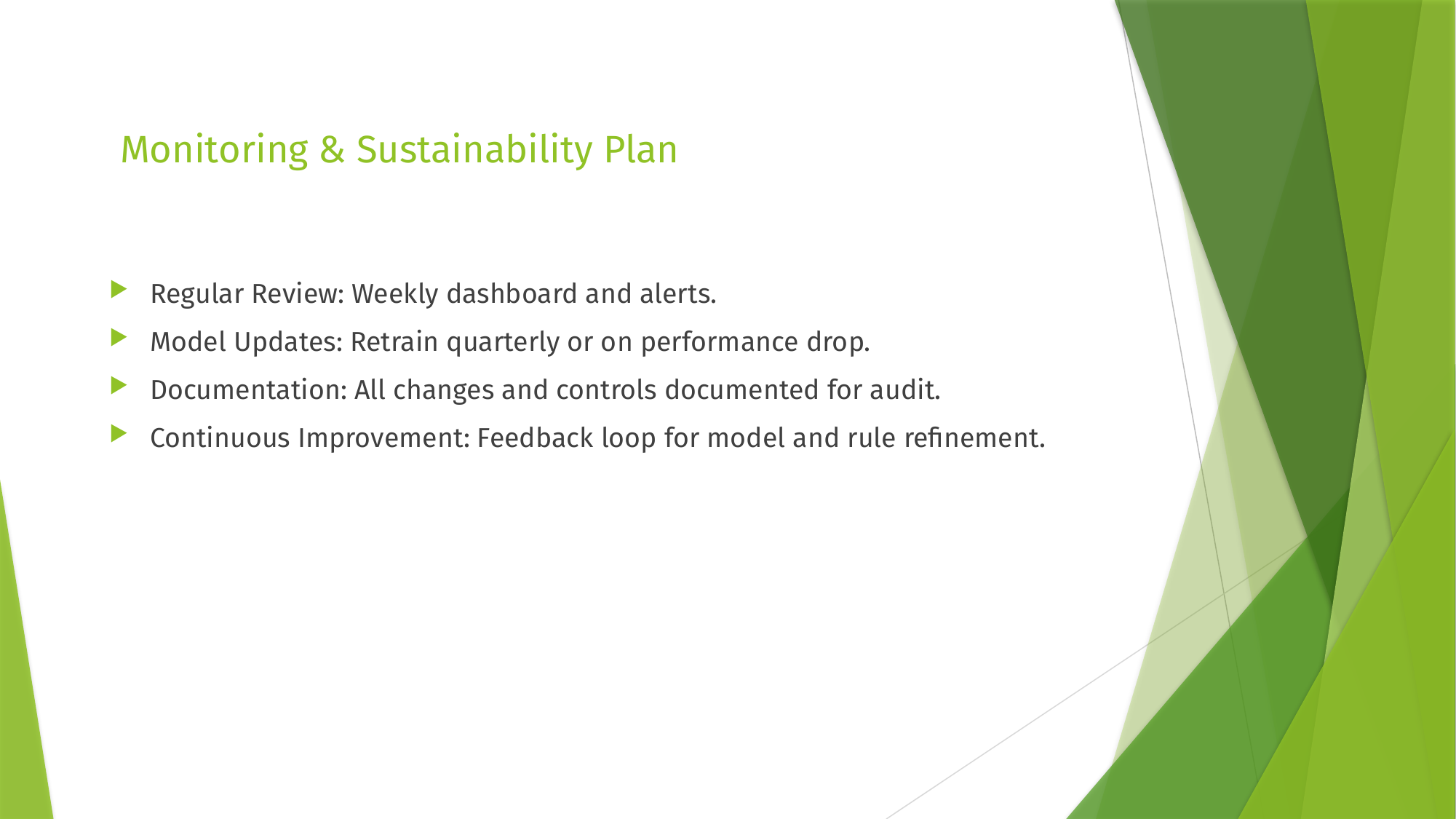

# Monitoring & Sustainability Plan
Regular Review: Weekly dashboard and alerts.
Model Updates: Retrain quarterly or on performance drop.
Documentation: All changes and controls documented for audit.
Continuous Improvement: Feedback loop for model and rule refinement.